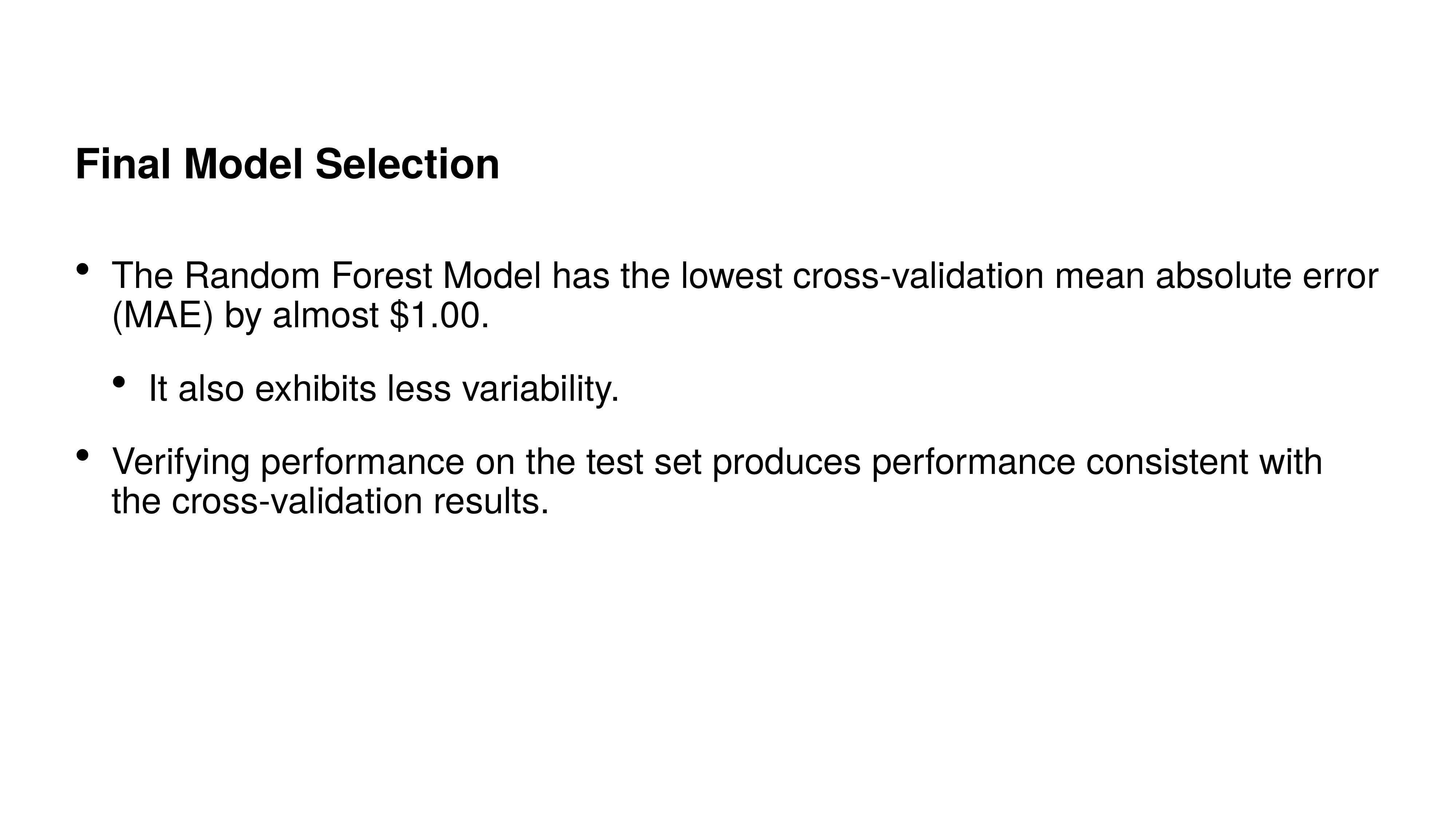

Final Model Selection
The Random Forest Model has the lowest cross-validation mean absolute error (MAE) by almost $1.00.
It also exhibits less variability.
Verifying performance on the test set produces performance consistent with the cross-validation results.